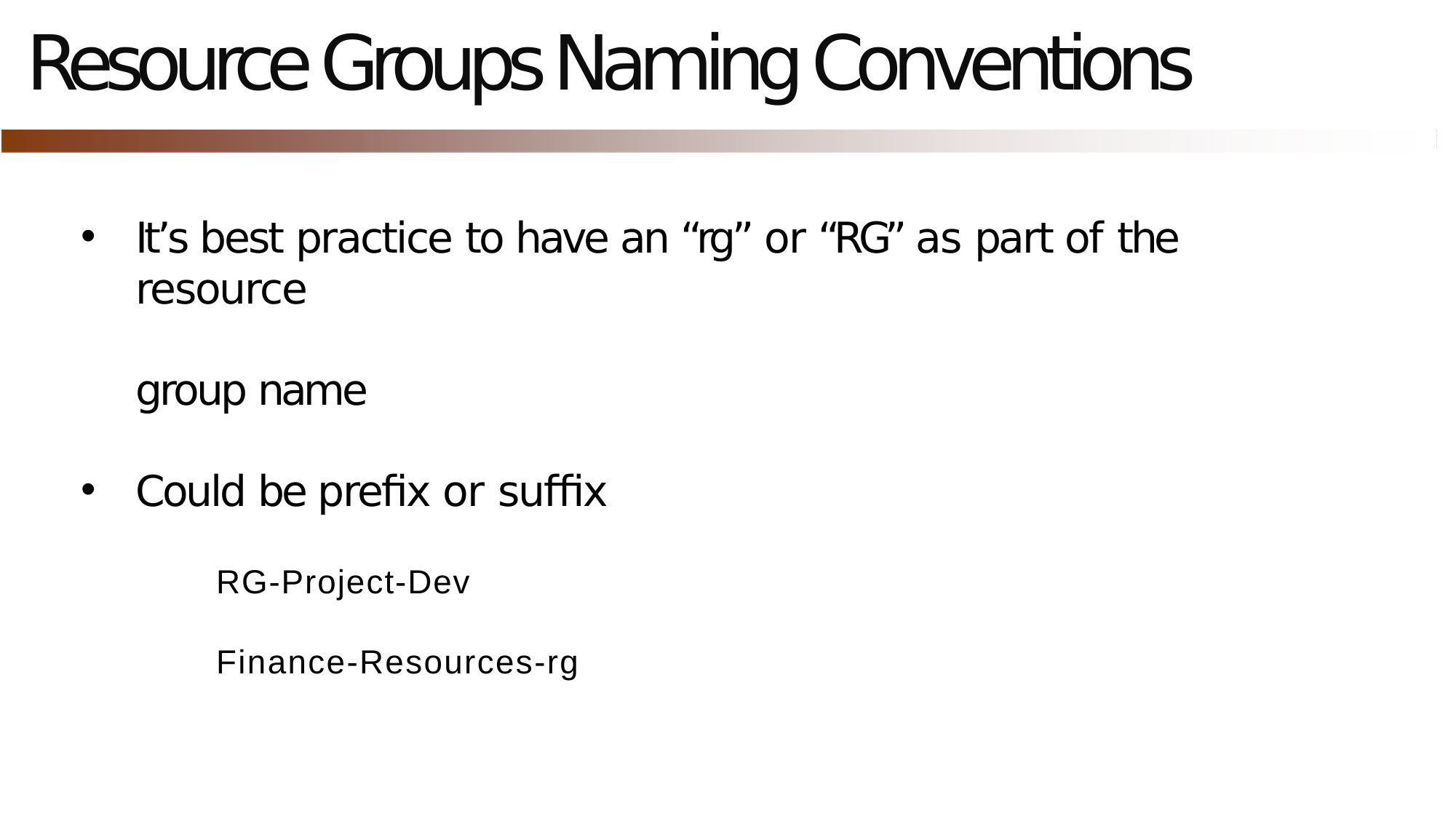

# Resource Groups Naming Conventions

It’s best practice to have an “rg” or “RG” as part of the resource

group name

Could be prefix or suffix
RG-Project-Dev  Finance-Resources-rg